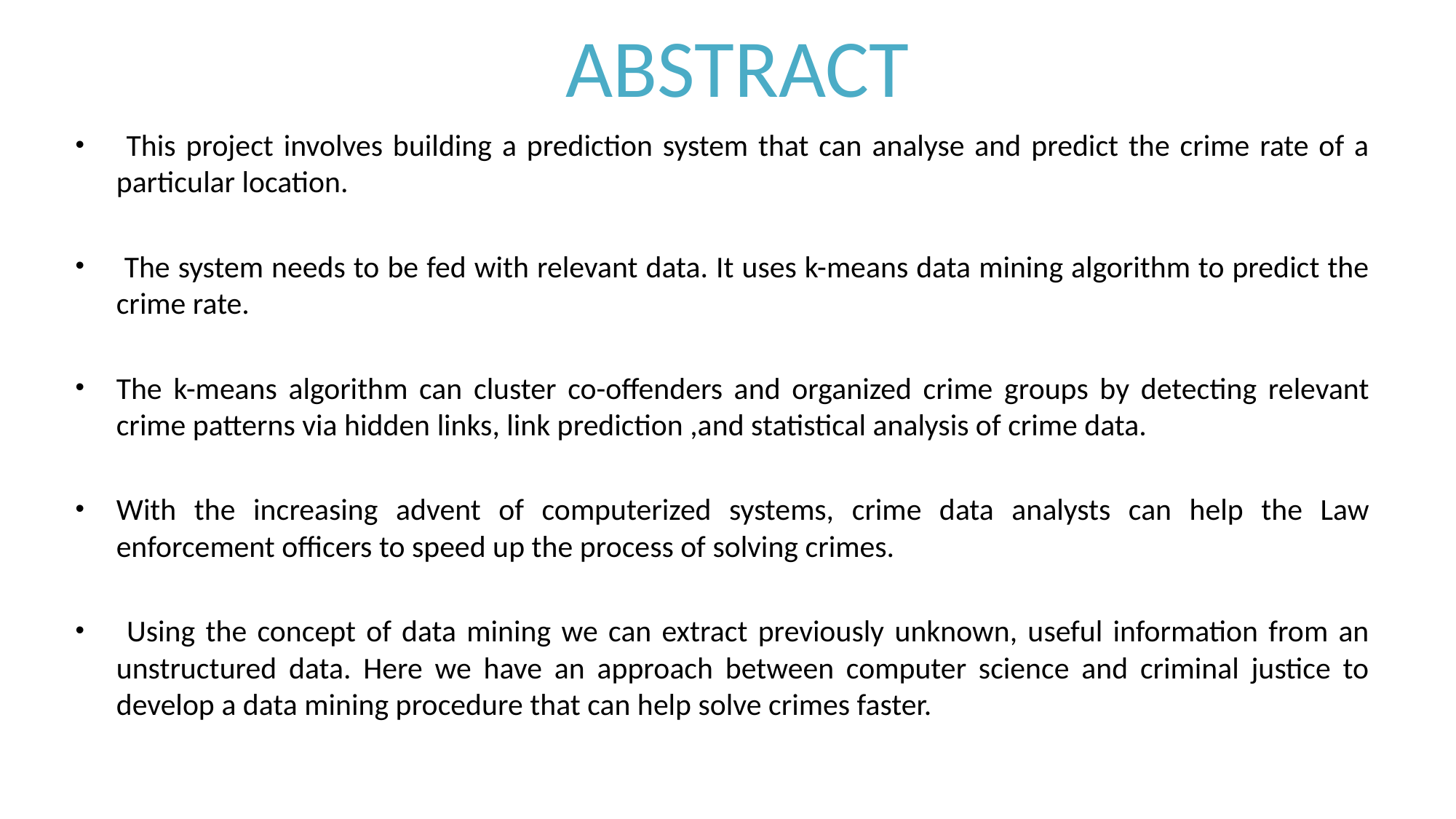

ABSTRACT
 This project involves building a prediction system that can analyse and predict the crime rate of a particular location.

 The system needs to be fed with relevant data. It uses k-means data mining algorithm to predict the crime rate.

The k-means algorithm can cluster co-offenders and organized crime groups by detecting relevant crime patterns via hidden links, link prediction ,and statistical analysis of crime data.

With the increasing advent of computerized systems, crime data analysts can help the Law enforcement officers to speed up the process of solving crimes.

 Using the concept of data mining we can extract previously unknown, useful information from an unstructured data. Here we have an approach between computer science and criminal justice to develop a data mining procedure that can help solve crimes faster.